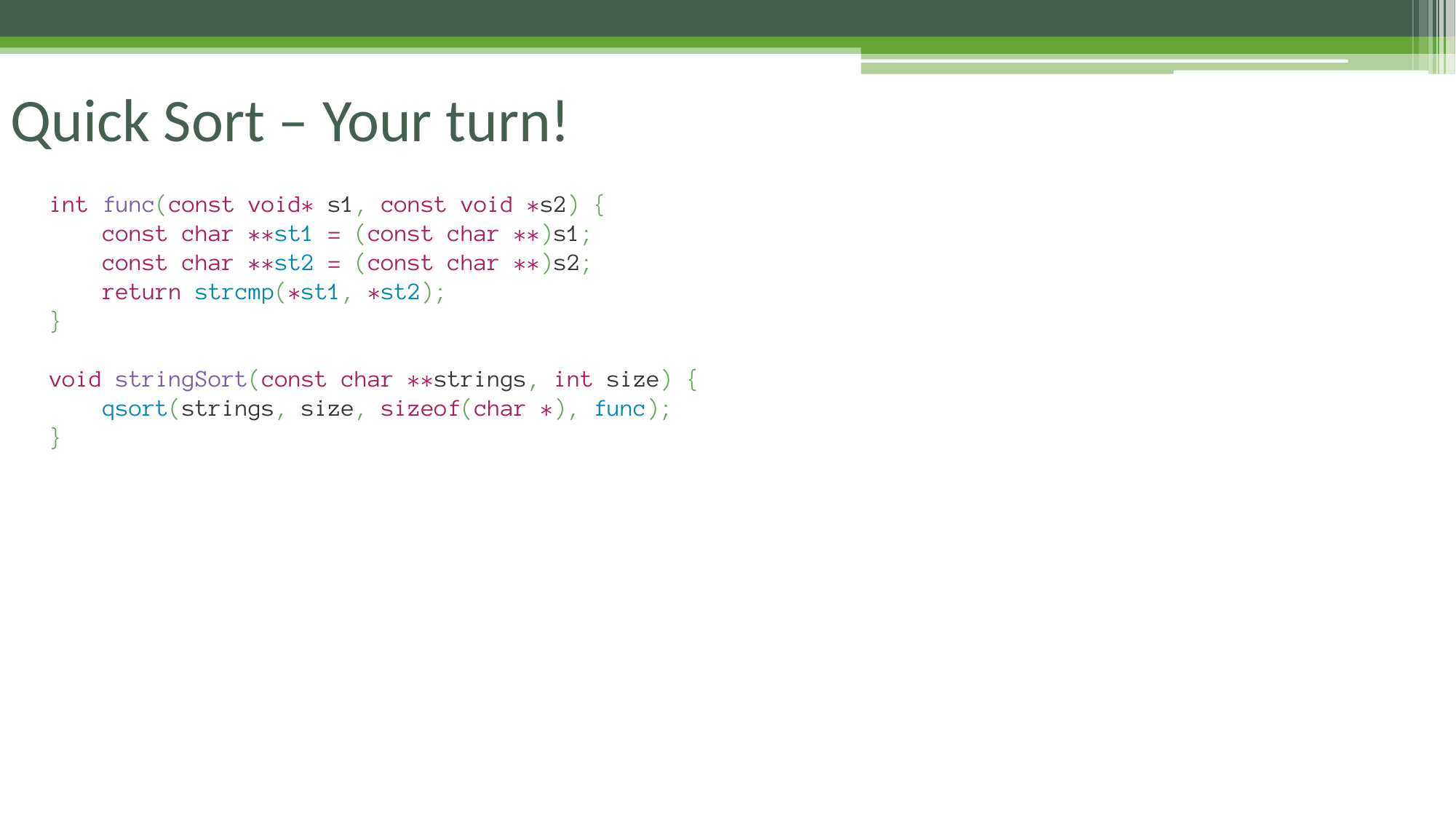

Quick Sort – Your turn!
int func(const void* s1, const void *s2) {
    const char **st1 = (const char **)s1;
    const char **st2 = (const char **)s2;
    return strcmp(*st1, *st2);
}
void stringSort(const char **strings, int size) {
    qsort(strings, size, sizeof(char *), func);
}